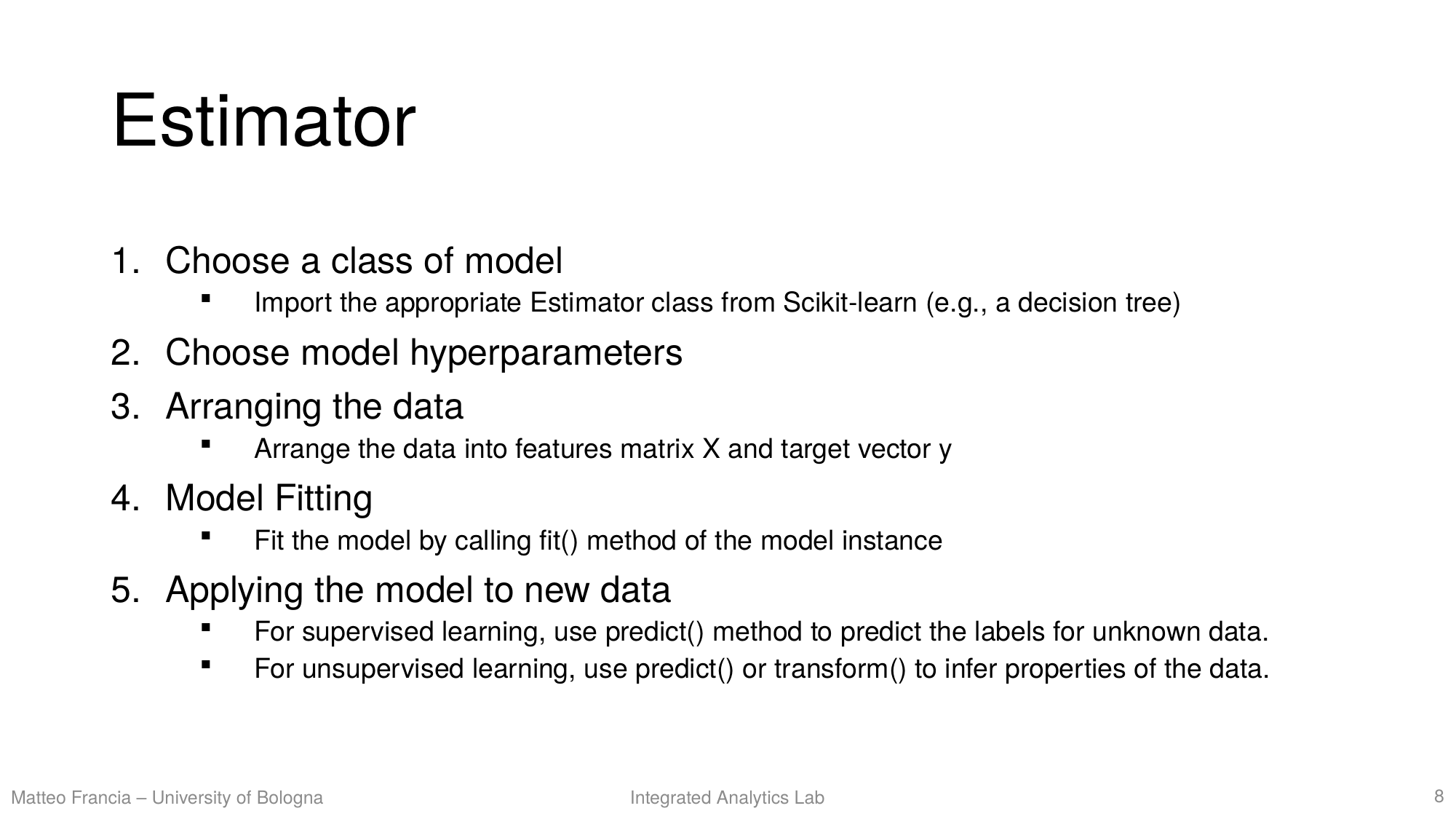

# Estimator
Choose a class of model
Import the appropriate Estimator class from Scikit-learn (e.g., a decision tree)
Choose model hyperparameters
Arranging the data
Arrange the data into features matrix X and target vector y
Model Fitting
Fit the model by calling fit() method of the model instance
Applying the model to new data
For supervised learning, use predict() method to predict the labels for unknown data.
For unsupervised learning, use predict() or transform() to infer properties of the data.

8
Matteo Francia – University of Bologna